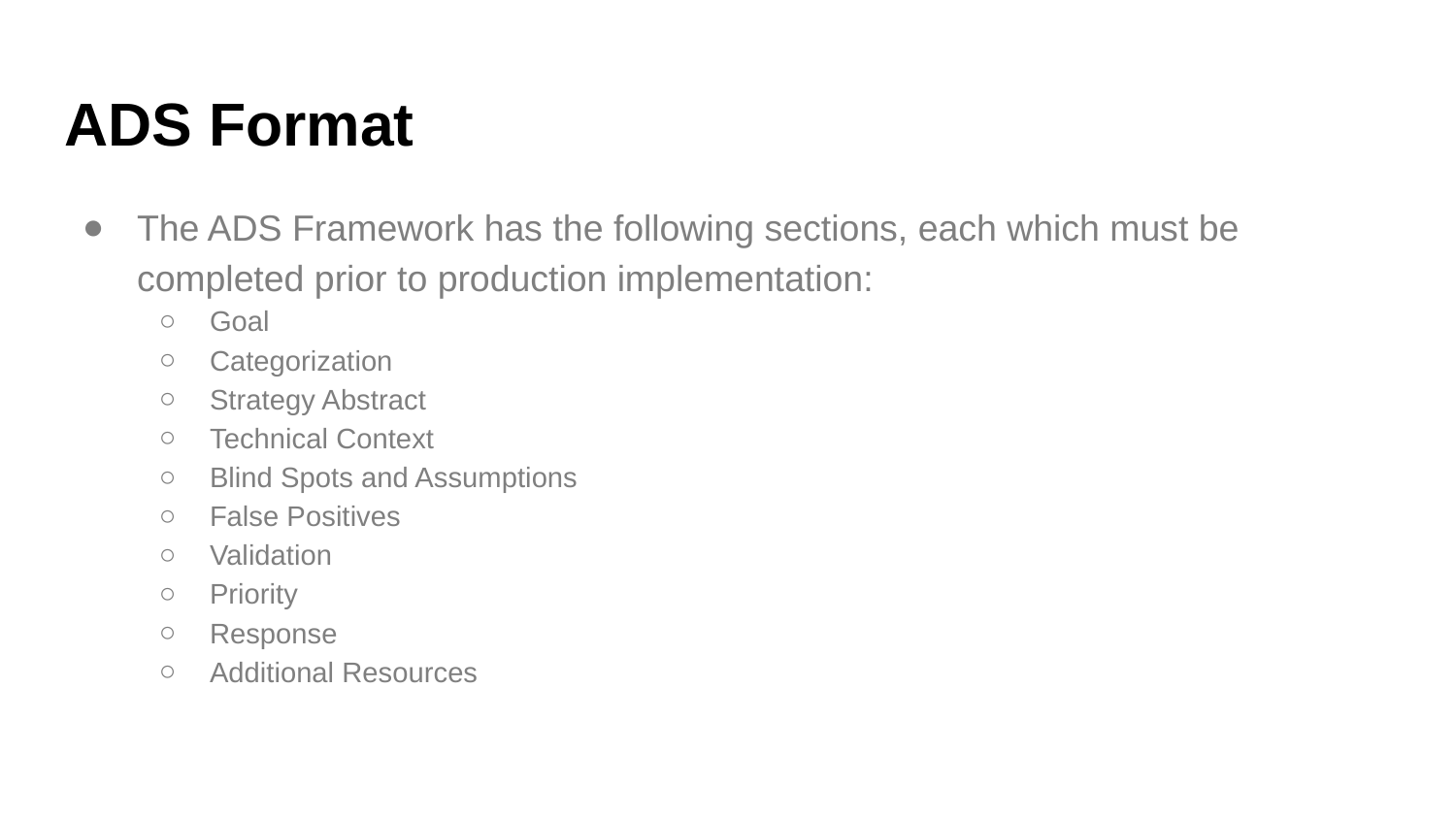

# ADS Format
The ADS Framework has the following sections, each which must be completed prior to production implementation:
Goal
Categorization
Strategy Abstract
Technical Context
Blind Spots and Assumptions
False Positives
Validation
Priority
Response
Additional Resources